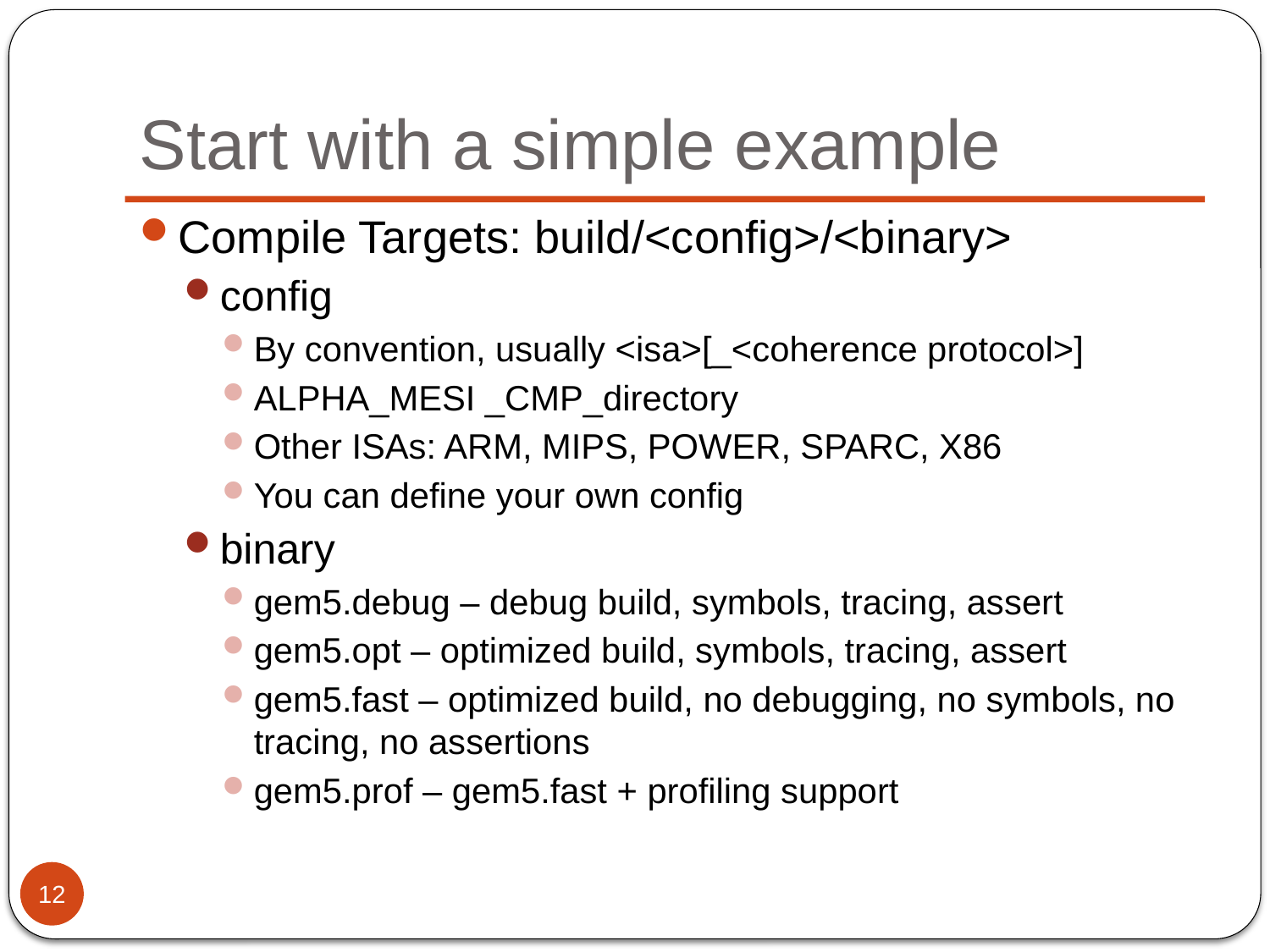

# Start with a simple example
Compile Targets: build/<config>/<binary>
config
By convention, usually <isa>[_<coherence protocol>]
ALPHA_MESI _CMP_directory
Other ISAs: ARM, MIPS, POWER, SPARC, X86
You can define your own config
binary
gem5.debug – debug build, symbols, tracing, assert
gem5.opt – optimized build, symbols, tracing, assert
gem5.fast – optimized build, no debugging, no symbols, no tracing, no assertions
gem5.prof – gem5.fast + profiling support
12